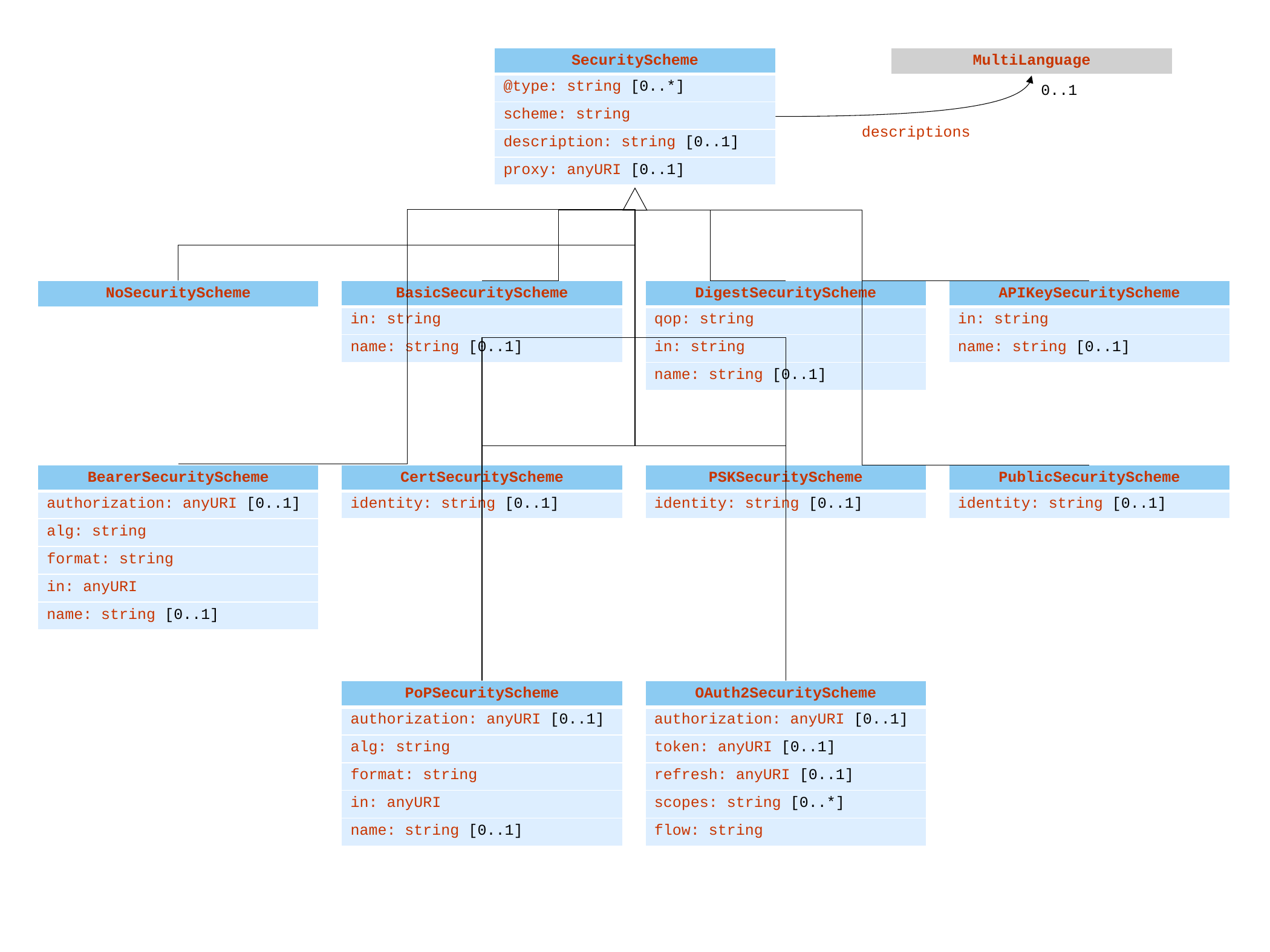

| SecurityScheme |
| --- |
| @type: string [0..\*] |
| scheme: string |
| description: string [0..1] |
| proxy: anyURI [0..1] |
| MultiLanguage |
| --- |
0..1
descriptions

| NoSecurityScheme |
| --- |
| BasicSecurityScheme |
| --- |
| in: string |
| name: string [0..1] |
| DigestSecurityScheme |
| --- |
| qop: string |
| in: string |
| name: string [0..1] |
| APIKeySecurityScheme |
| --- |
| in: string |
| name: string [0..1] |
| BearerSecurityScheme |
| --- |
| authorization: anyURI [0..1] |
| alg: string |
| format: string |
| in: anyURI |
| name: string [0..1] |
| CertSecurityScheme |
| --- |
| identity: string [0..1] |
| PSKSecurityScheme |
| --- |
| identity: string [0..1] |
| PublicSecurityScheme |
| --- |
| identity: string [0..1] |
| PoPSecurityScheme |
| --- |
| authorization: anyURI [0..1] |
| alg: string |
| format: string |
| in: anyURI |
| name: string [0..1] |
| OAuth2SecurityScheme |
| --- |
| authorization: anyURI [0..1] |
| token: anyURI [0..1] |
| refresh: anyURI [0..1] |
| scopes: string [0..\*] |
| flow: string |